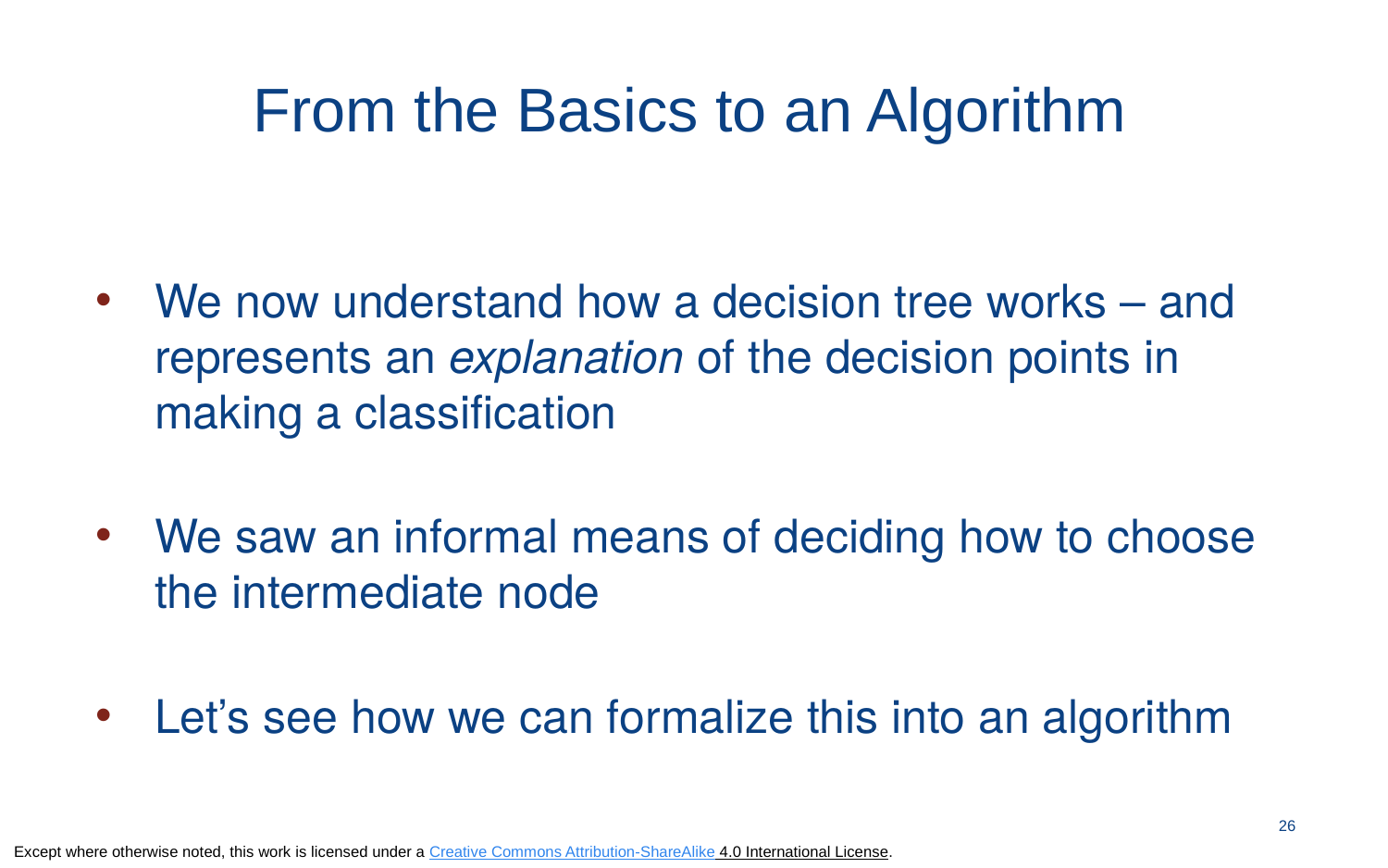

# From the Basics to an Algorithm
We now understand how a decision tree works – and represents an explanation of the decision points in making a classification

We saw an informal means of deciding how to choose the intermediate node

Let’s see how we can formalize this into an algorithm
26